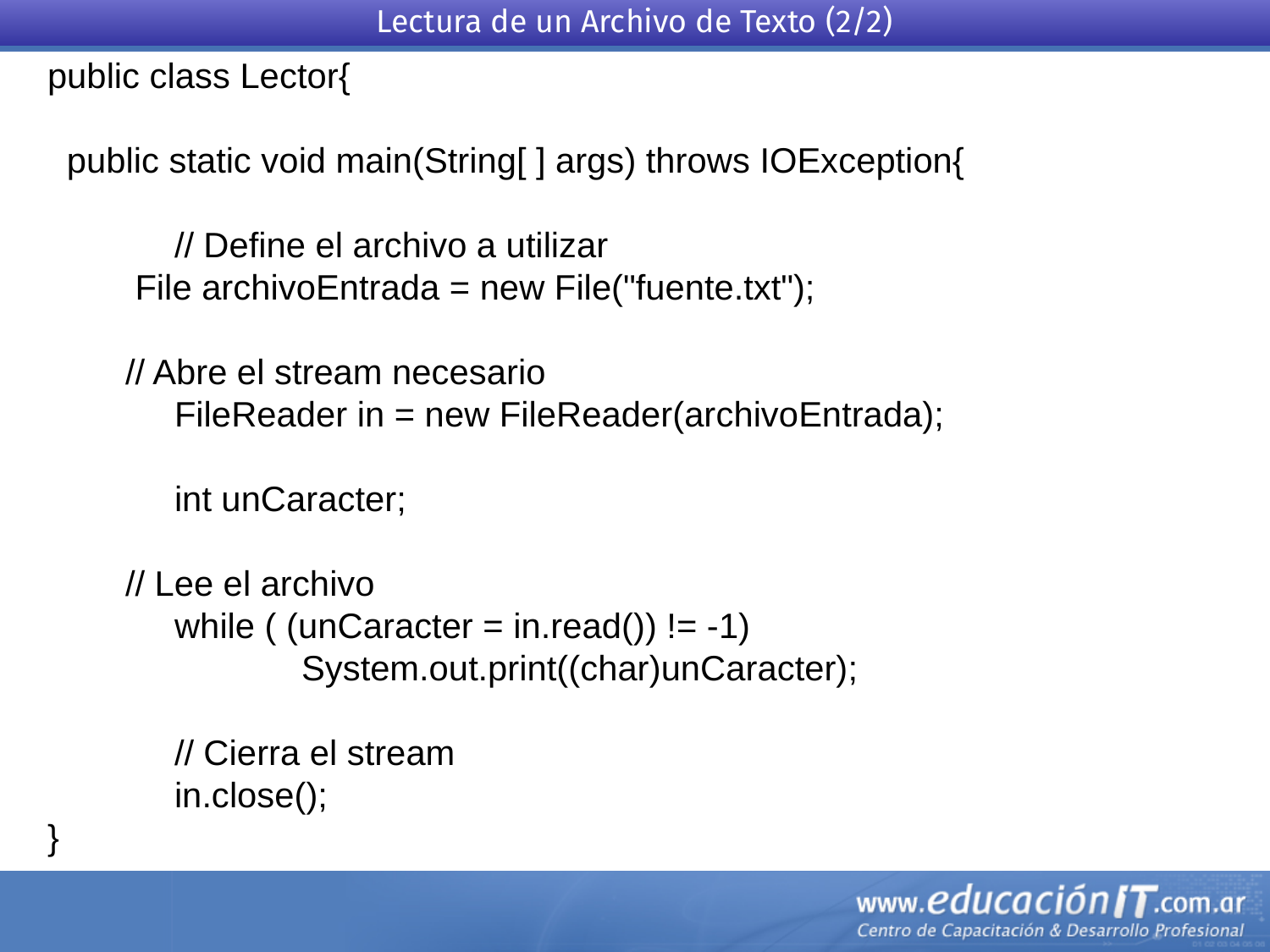

Lectura de un Archivo de Texto (2/2)
public class Lector{

  public static void main(String[ ] args) throws IOException{

	// Define el archivo a utilizar
         File archivoEntrada = new File("fuente.txt");

        // Abre el stream necesario
	FileReader in = new FileReader(archivoEntrada);

	int unCaracter;

        // Lee el archivo
	while ( (unCaracter = in.read()) != -1)
		System.out.print((char)unCaracter);

 	// Cierra el stream
	in.close();
}